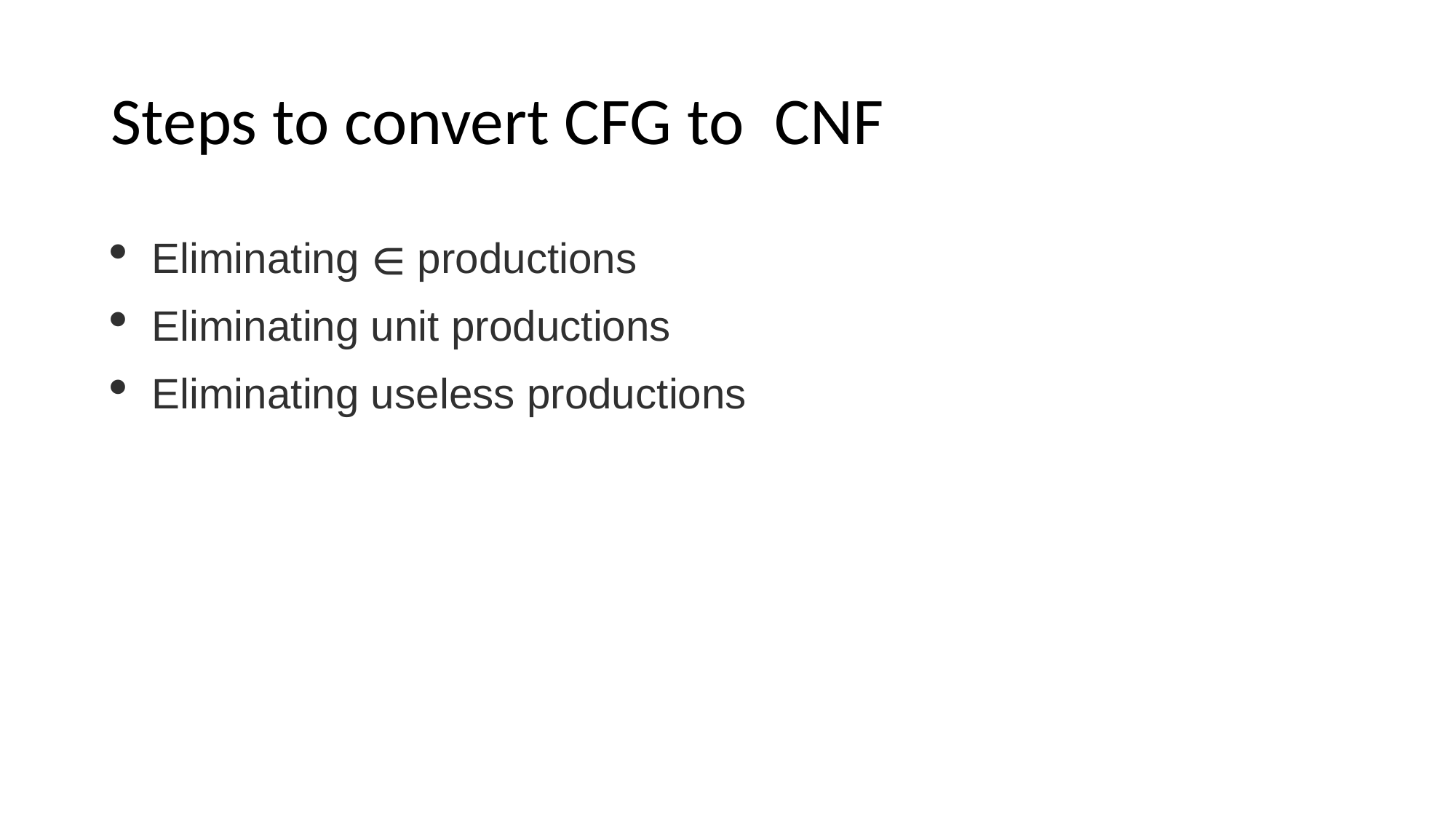

# Steps to convert CFG to  CNF
Eliminating ∈ productions
Eliminating unit productions
Eliminating useless productions